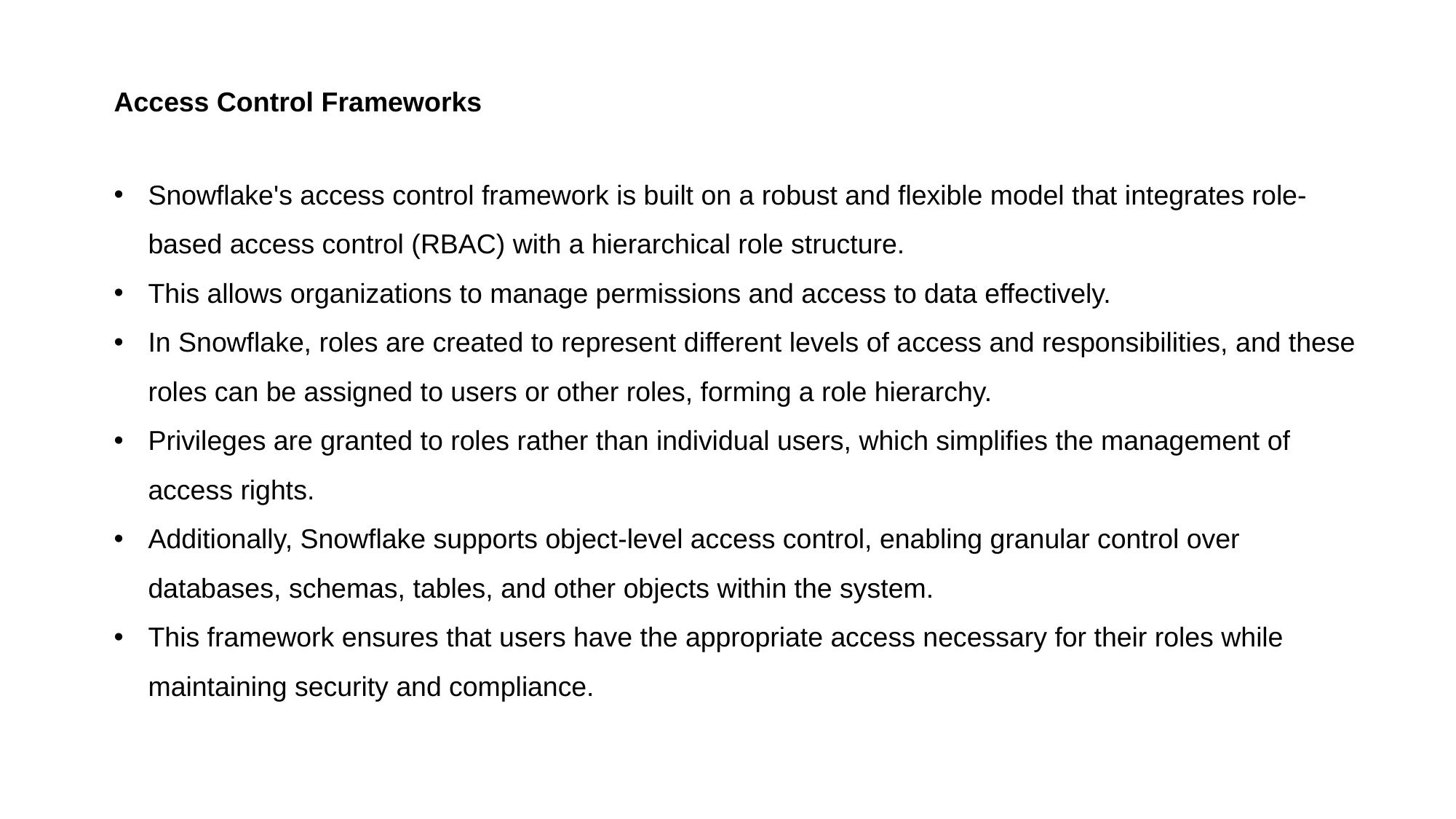

Access Control Frameworks
Snowflake's access control framework is built on a robust and flexible model that integrates role-based access control (RBAC) with a hierarchical role structure.
This allows organizations to manage permissions and access to data effectively.
In Snowflake, roles are created to represent different levels of access and responsibilities, and these roles can be assigned to users or other roles, forming a role hierarchy.
Privileges are granted to roles rather than individual users, which simplifies the management of access rights.
Additionally, Snowflake supports object-level access control, enabling granular control over databases, schemas, tables, and other objects within the system.
This framework ensures that users have the appropriate access necessary for their roles while maintaining security and compliance.